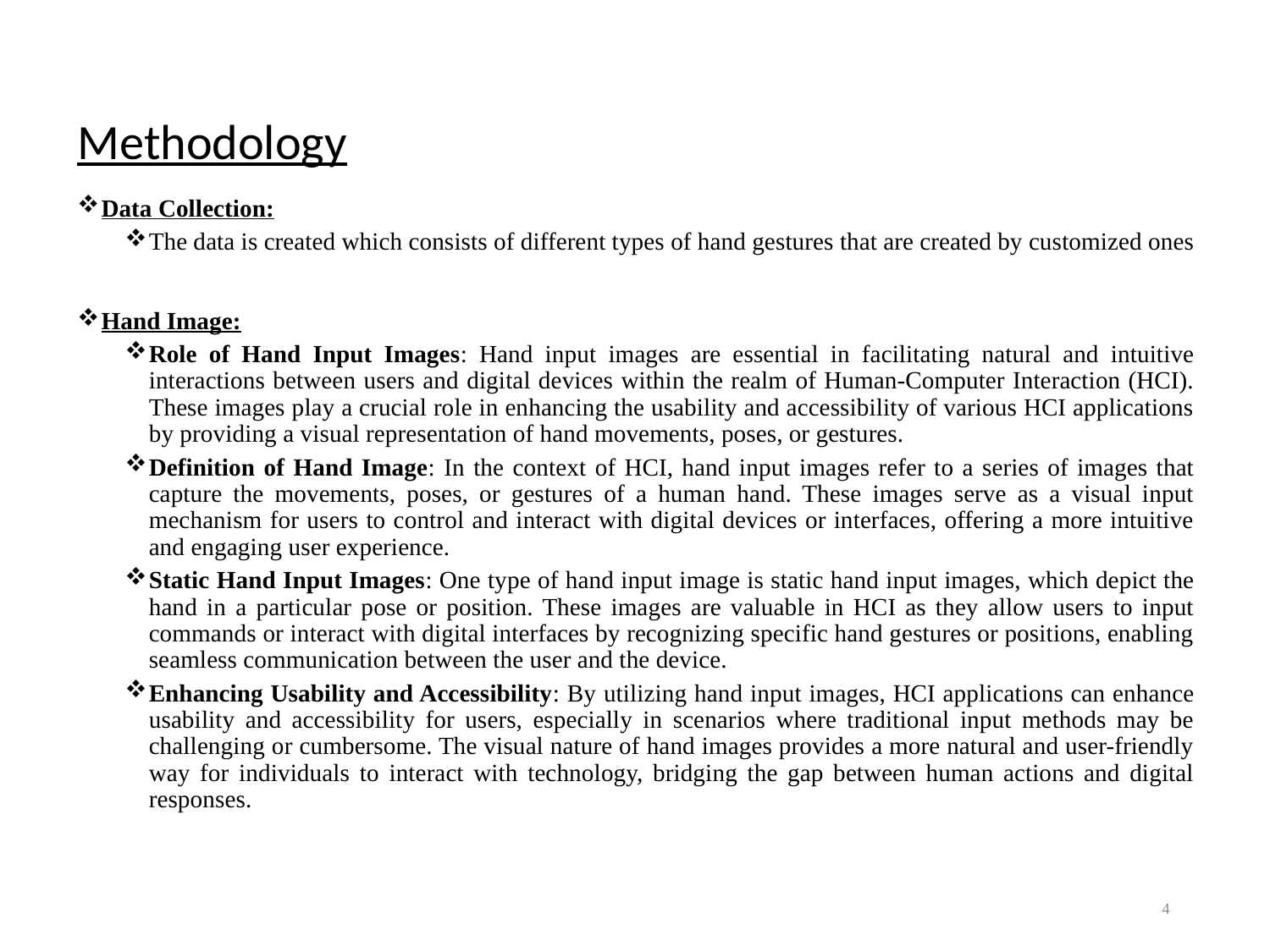

# Methodology
Data Collection:
The data is created which consists of different types of hand gestures that are created by customized ones

Hand Image:
Role of Hand Input Images: Hand input images are essential in facilitating natural and intuitive interactions between users and digital devices within the realm of Human-Computer Interaction (HCI). These images play a crucial role in enhancing the usability and accessibility of various HCI applications by providing a visual representation of hand movements, poses, or gestures.
Definition of Hand Image: In the context of HCI, hand input images refer to a series of images that capture the movements, poses, or gestures of a human hand. These images serve as a visual input mechanism for users to control and interact with digital devices or interfaces, offering a more intuitive and engaging user experience.
Static Hand Input Images: One type of hand input image is static hand input images, which depict the hand in a particular pose or position. These images are valuable in HCI as they allow users to input commands or interact with digital interfaces by recognizing specific hand gestures or positions, enabling seamless communication between the user and the device.
Enhancing Usability and Accessibility: By utilizing hand input images, HCI applications can enhance usability and accessibility for users, especially in scenarios where traditional input methods may be challenging or cumbersome. The visual nature of hand images provides a more natural and user-friendly way for individuals to interact with technology, bridging the gap between human actions and digital responses.

4